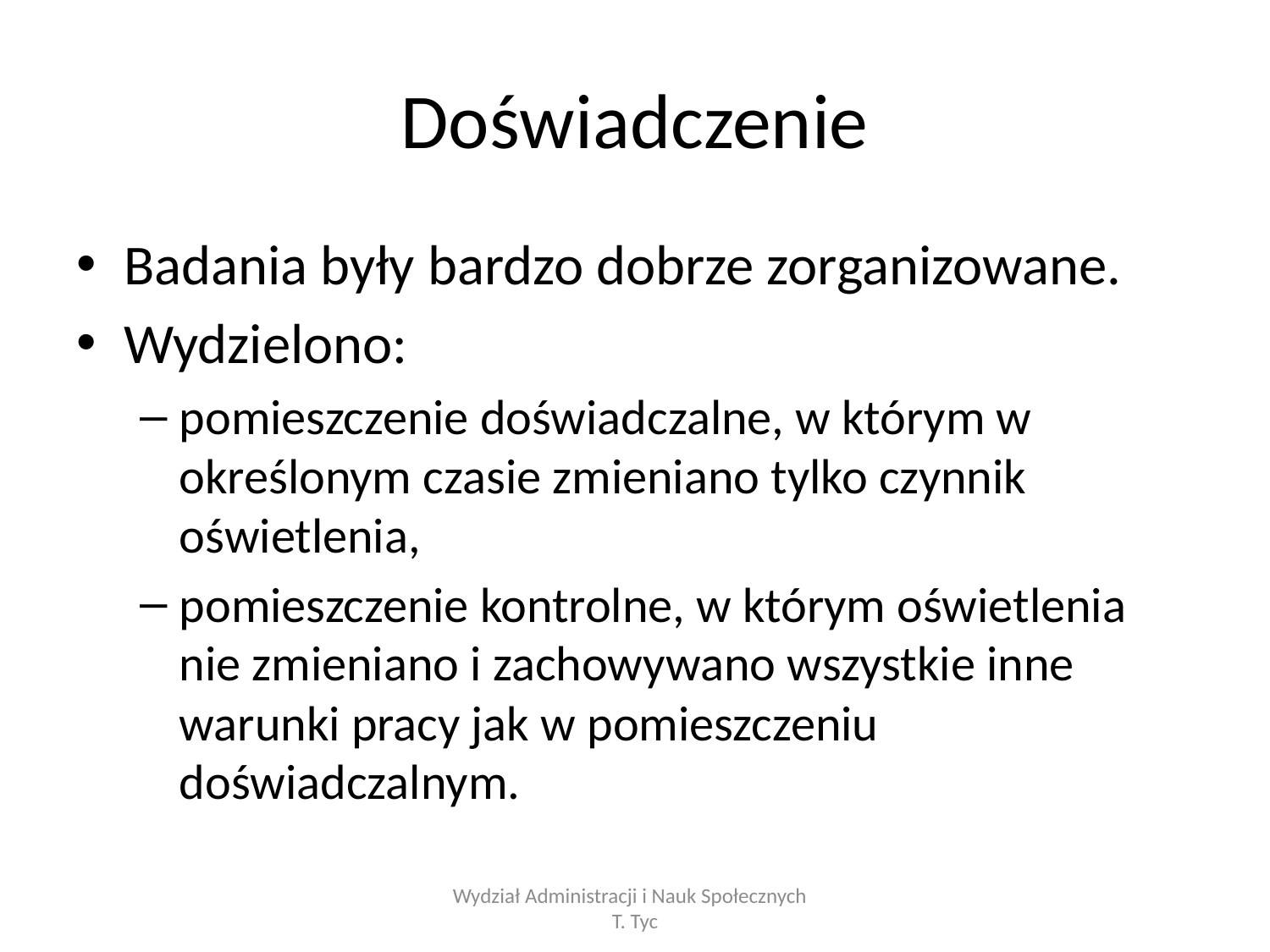

# Doświadczenie
Badania były bardzo dobrze zorganizowane.
Wydzielono:
pomieszczenie doświadczalne, w którym w określonym czasie zmieniano tylko czynnik oświetlenia,
pomieszczenie kontrolne, w którym oświetlenia nie zmieniano i zachowywano wszystkie inne warunki pracy jak w pomieszczeniu doświadczalnym.
Wydział Administracji i Nauk Społecznych   T. Tyc